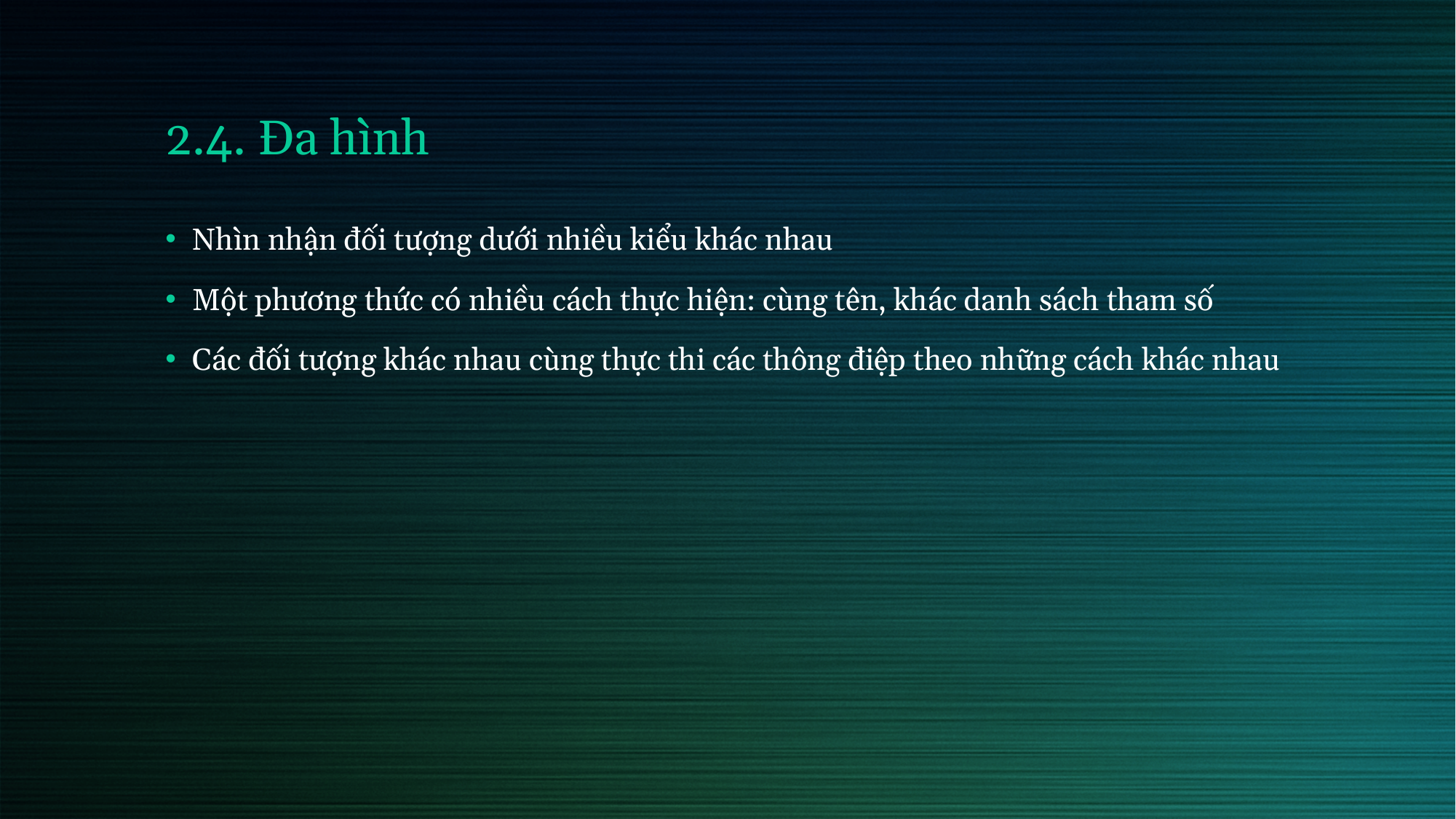

# 2.4. Đa hình
Nhìn nhận đối tượng dưới nhiều kiểu khác nhau
Một phương thức có nhiều cách thực hiện: cùng tên, khác danh sách tham số
Các đối tượng khác nhau cùng thực thi các thông điệp theo những cách khác nhau